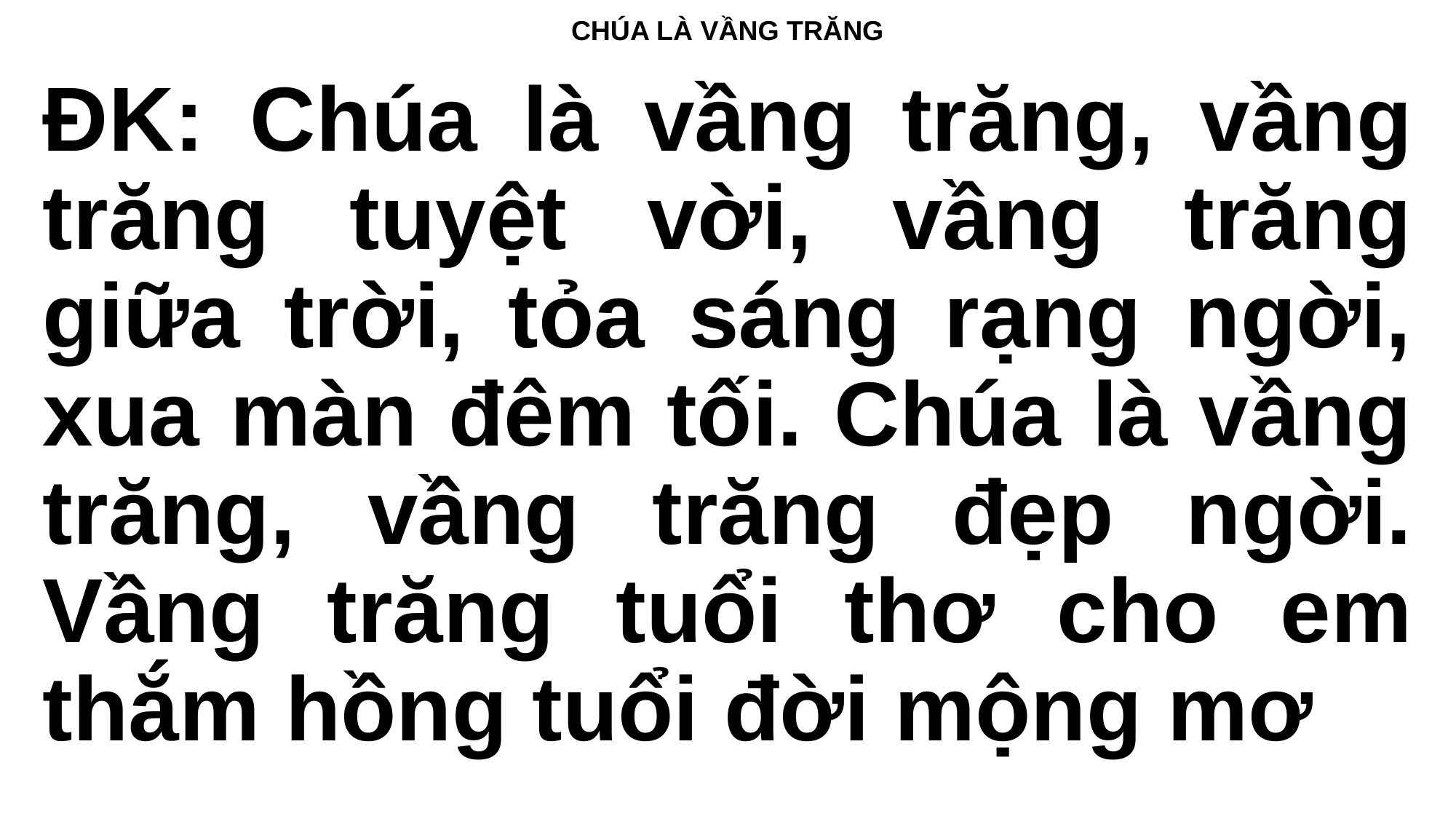

CHÚA LÀ VẦNG TRĂNG
# ĐK: Chúa là vầng trăng, vầng trăng tuyệt vời, vầng trăng giữa trời, tỏa sáng rạng ngời, xua màn đêm tối. Chúa là vầng trăng, vầng trăng đẹp ngời. Vầng trăng tuổi thơ cho em thắm hồng tuổi đời mộng mơ